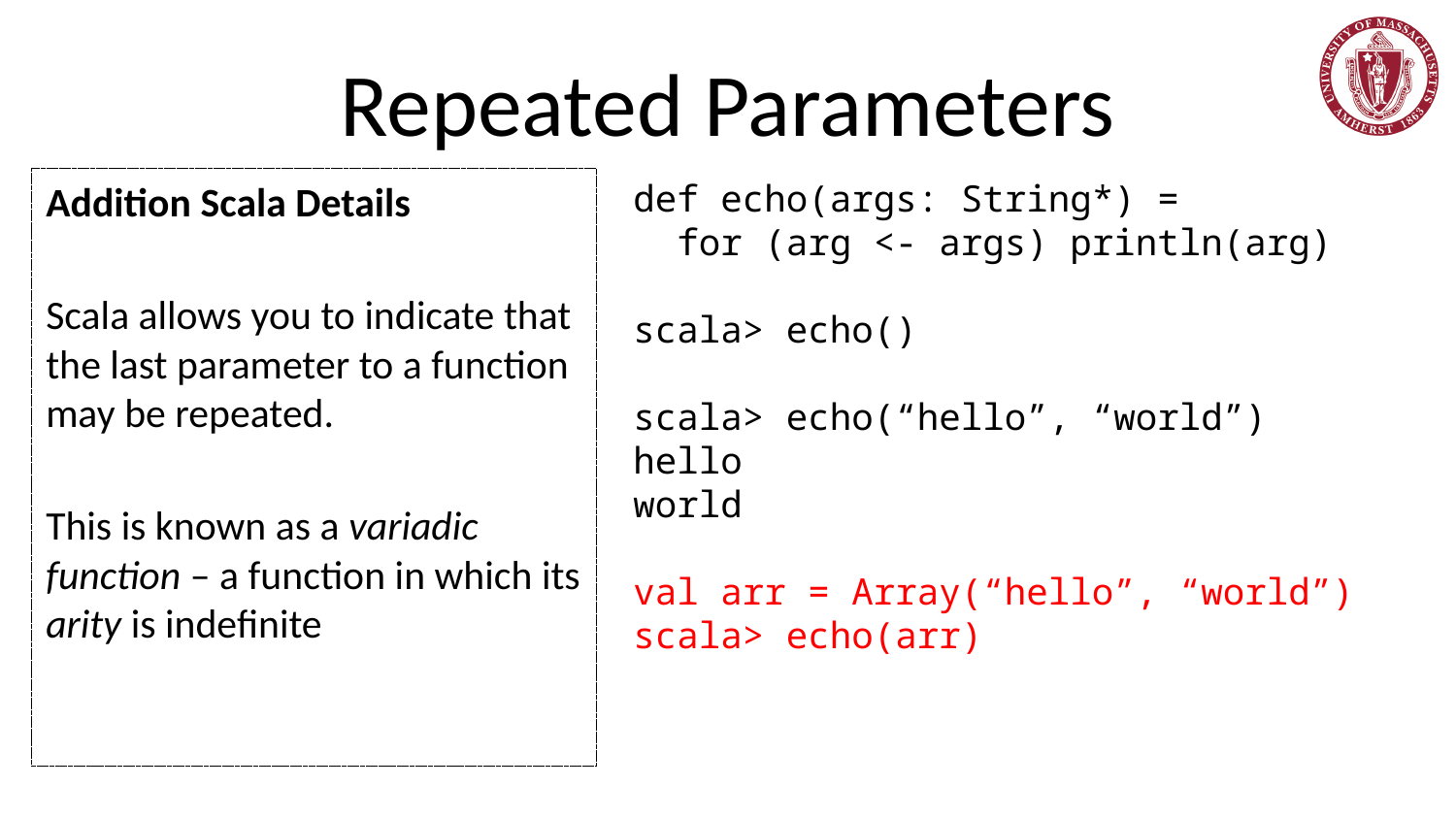

# Repeated Parameters
Addition Scala Details

Scala allows you to indicate that the last parameter to a function may be repeated.

This is known as a variadic function – a function in which its arity is indefinite

def echo(args: String*) =
  for (arg <- args) println(arg)

scala> echo()

scala> echo(“hello”, “world”)
hello
world

val arr = Array(“hello”, “world”)
scala> echo(arr)